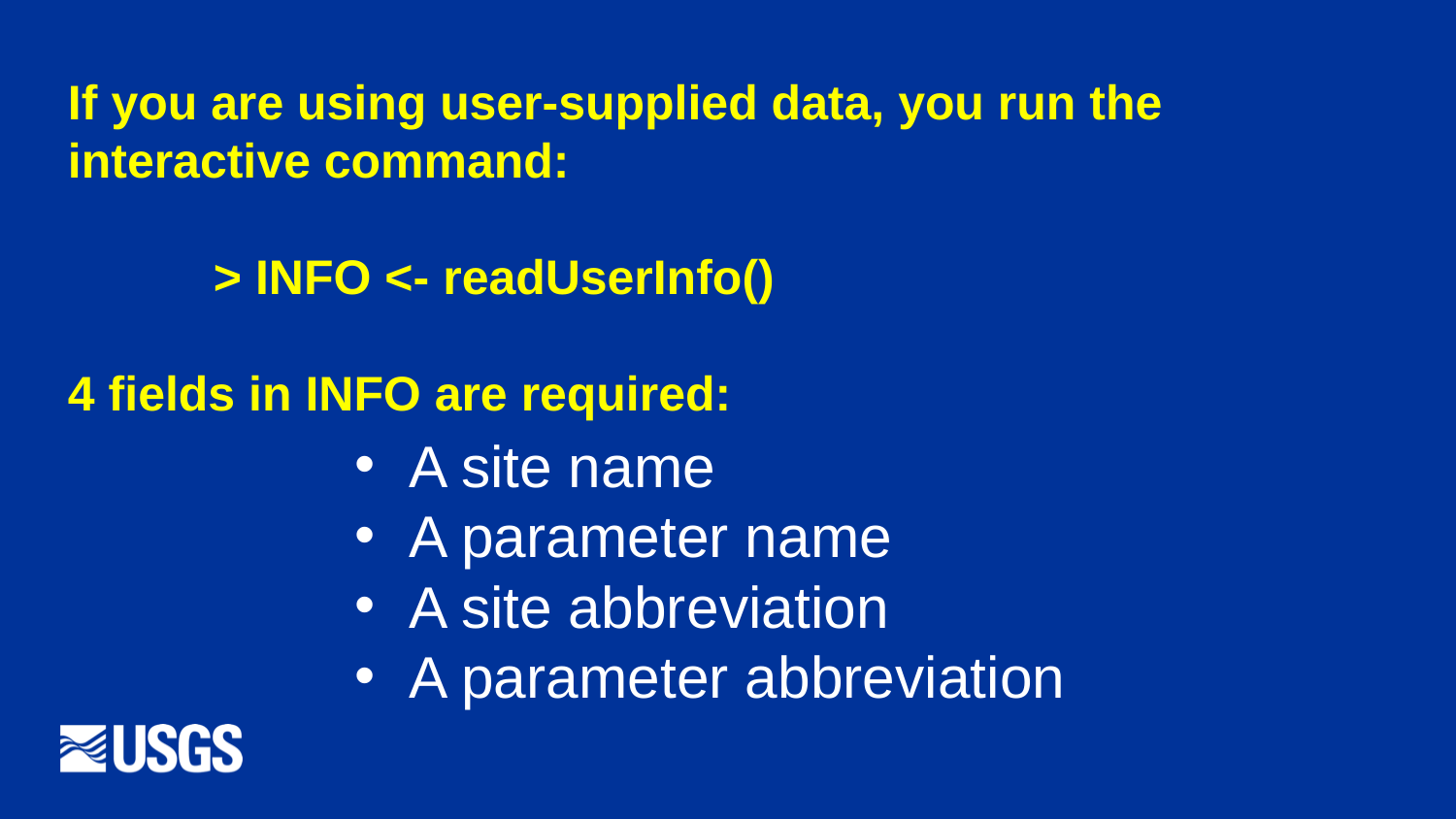

# If you are using user-supplied data, you run the interactive command: > INFO <- readUserInfo() 4 fields in INFO are required:
A site name
A parameter name
A site abbreviation
A parameter abbreviation